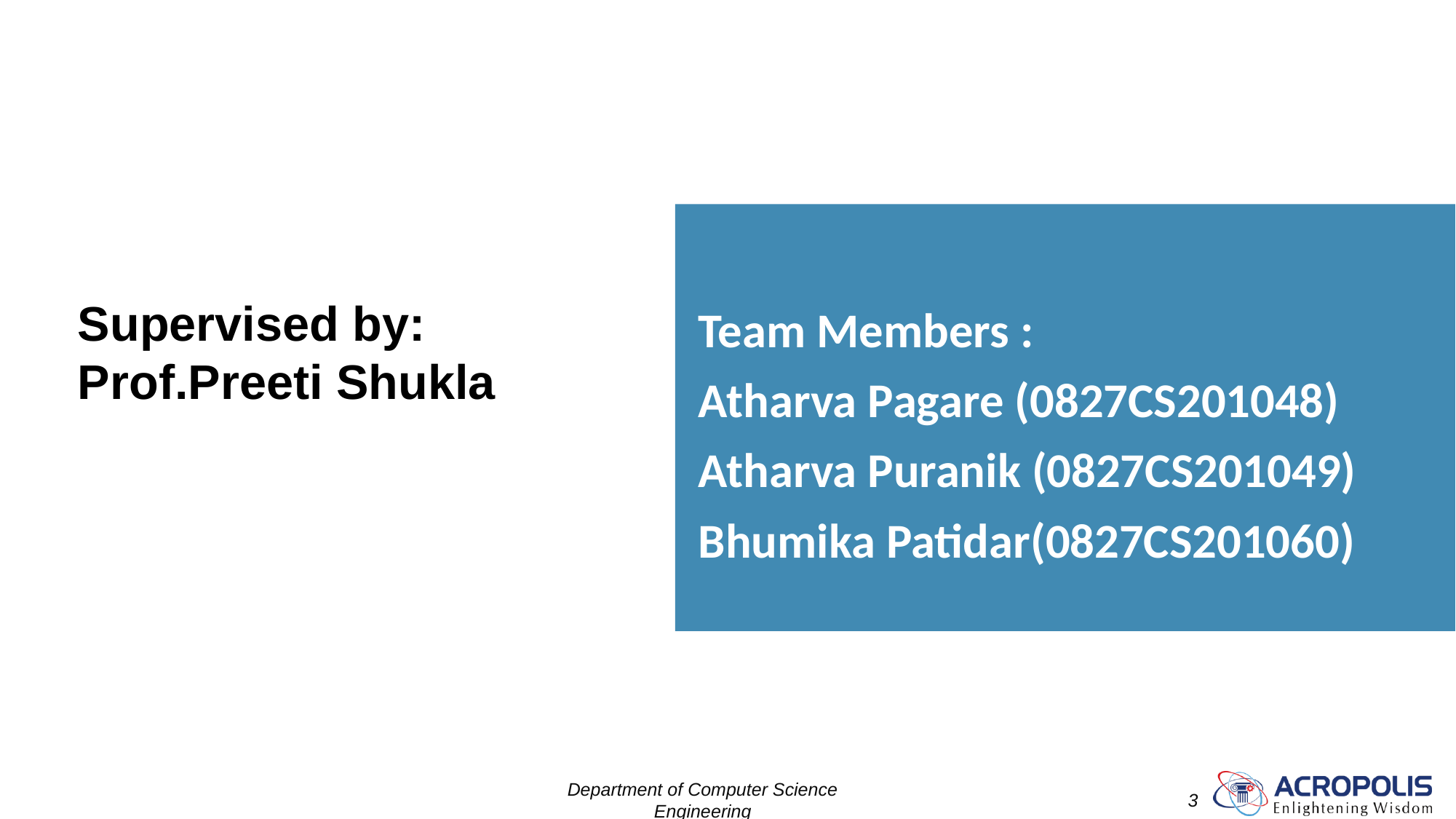

Team Members :
Atharva Pagare (0827CS201048)
Atharva Puranik (0827CS201049)
Bhumika Patidar(0827CS201060)

# Supervised by: Prof.Preeti Shukla

Department of Computer Science Engineering
3